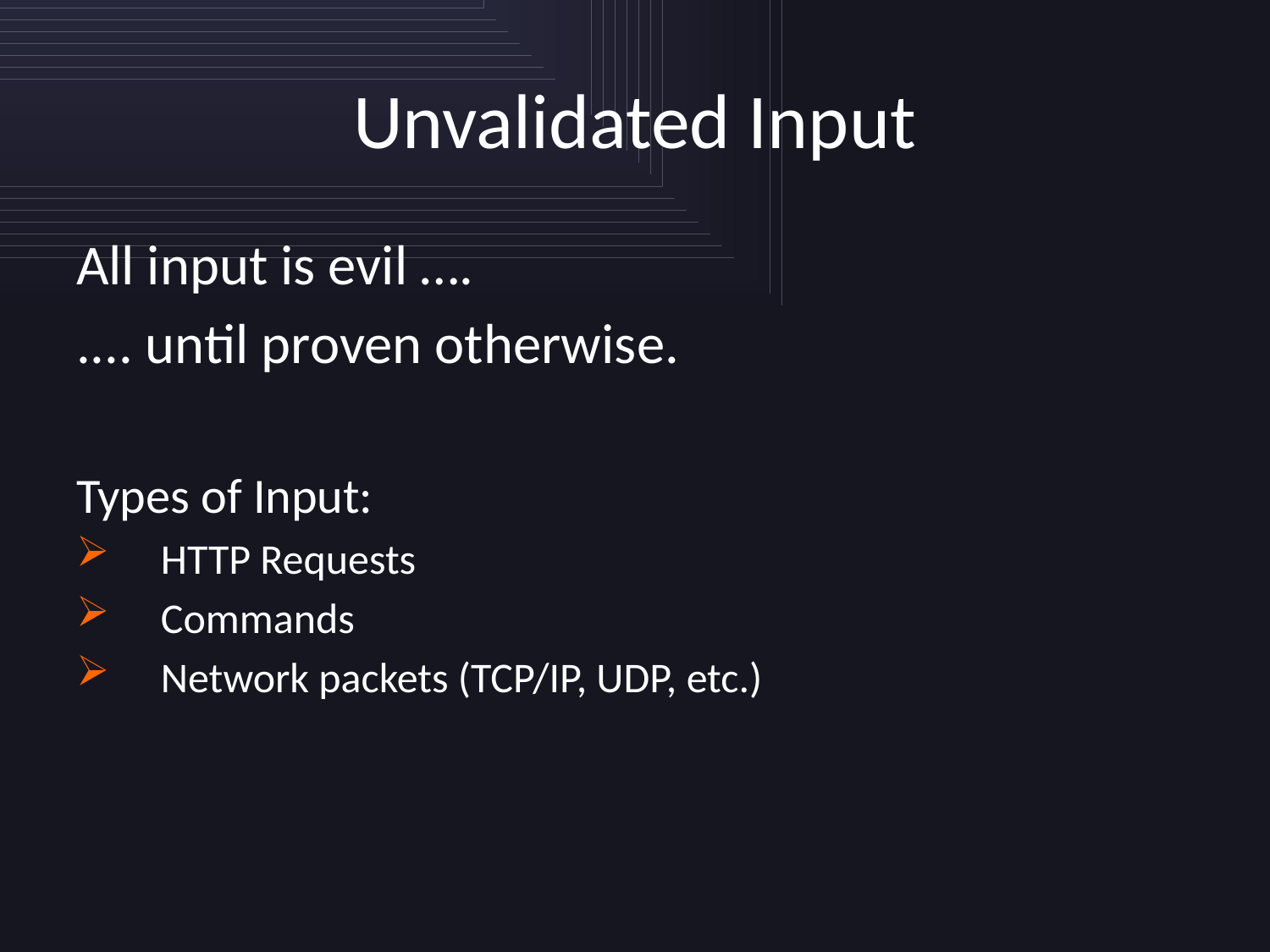

# Unvalidated Input
All input is evil ….
.... until proven otherwise.

Types of Input:
HTTP Requests
Commands
Network packets (TCP/IP, UDP, etc.)